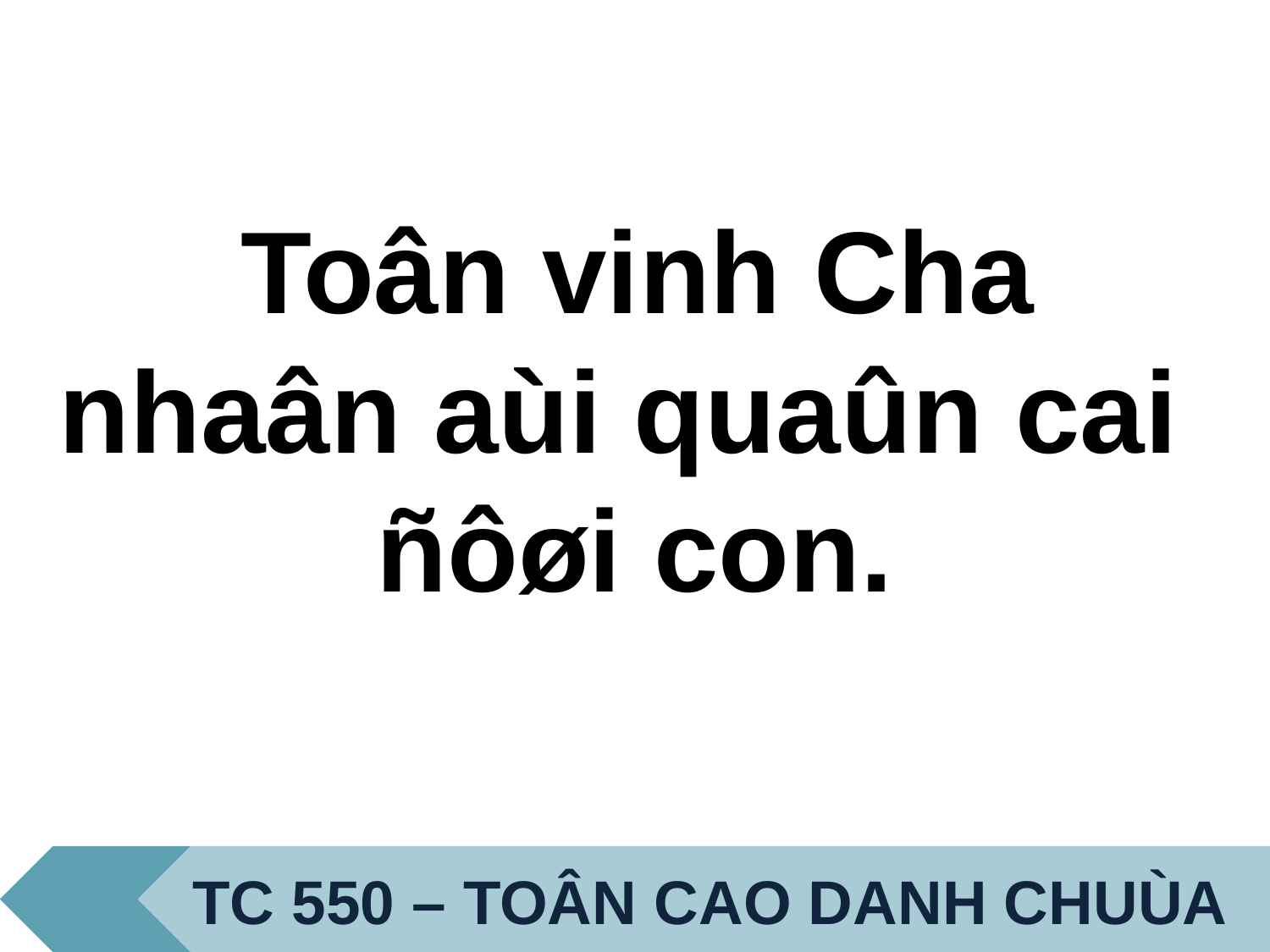

Toân vinh Cha
nhaân aùi quaûn cai
ñôøi con.
TC 550 – TOÂN CAO DANH CHUÙA